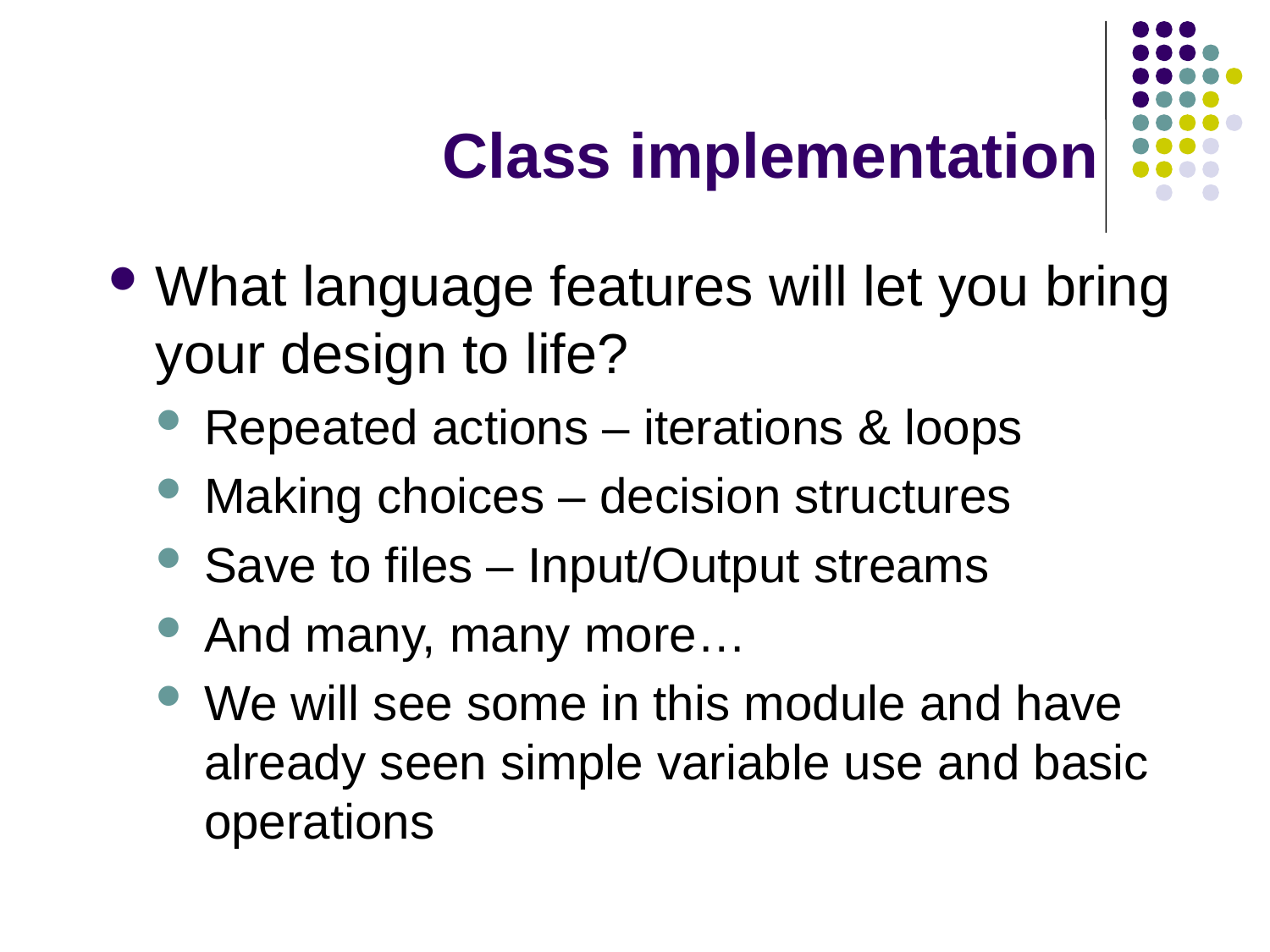

# Class implementation
What language features will let you bring your design to life?
Repeated actions – iterations & loops
Making choices – decision structures
Save to files – Input/Output streams
And many, many more…
We will see some in this module and have already seen simple variable use and basic operations